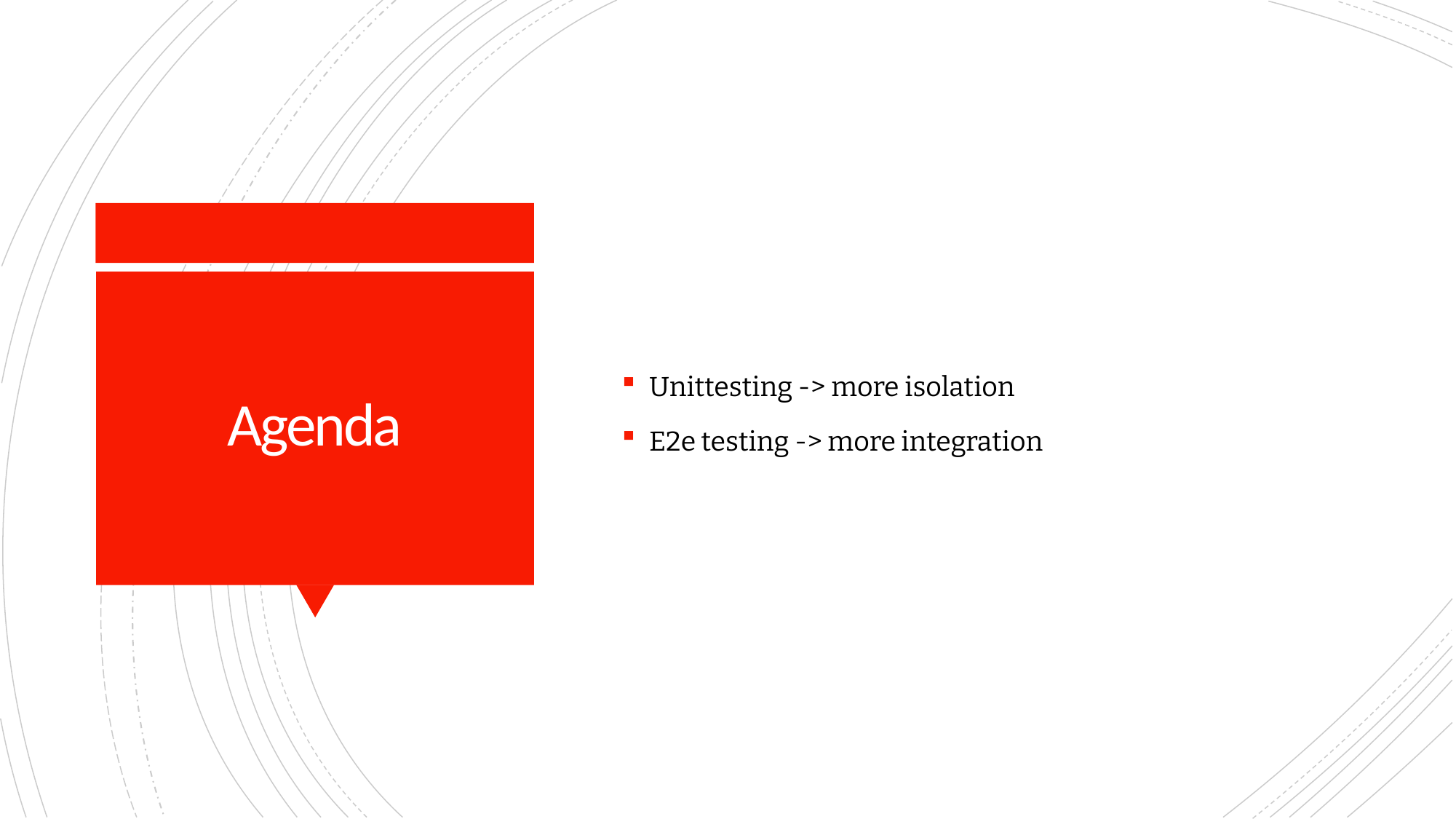

Unittesting -> more isolation
E2e testing -> more integration
# Agenda